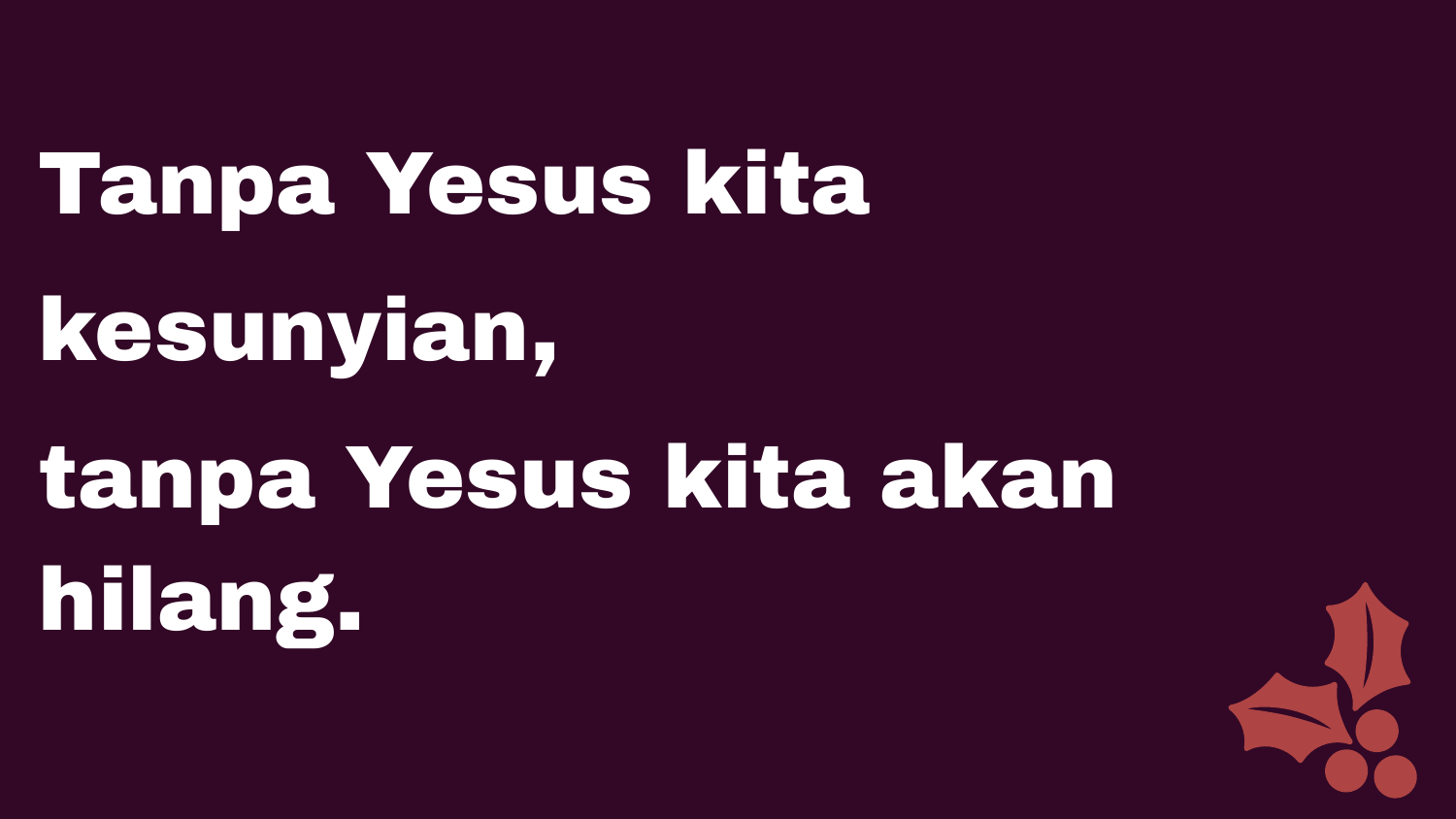

Tanpa Yesus kita
kesunyian,
tanpa Yesus kita akan hilang.